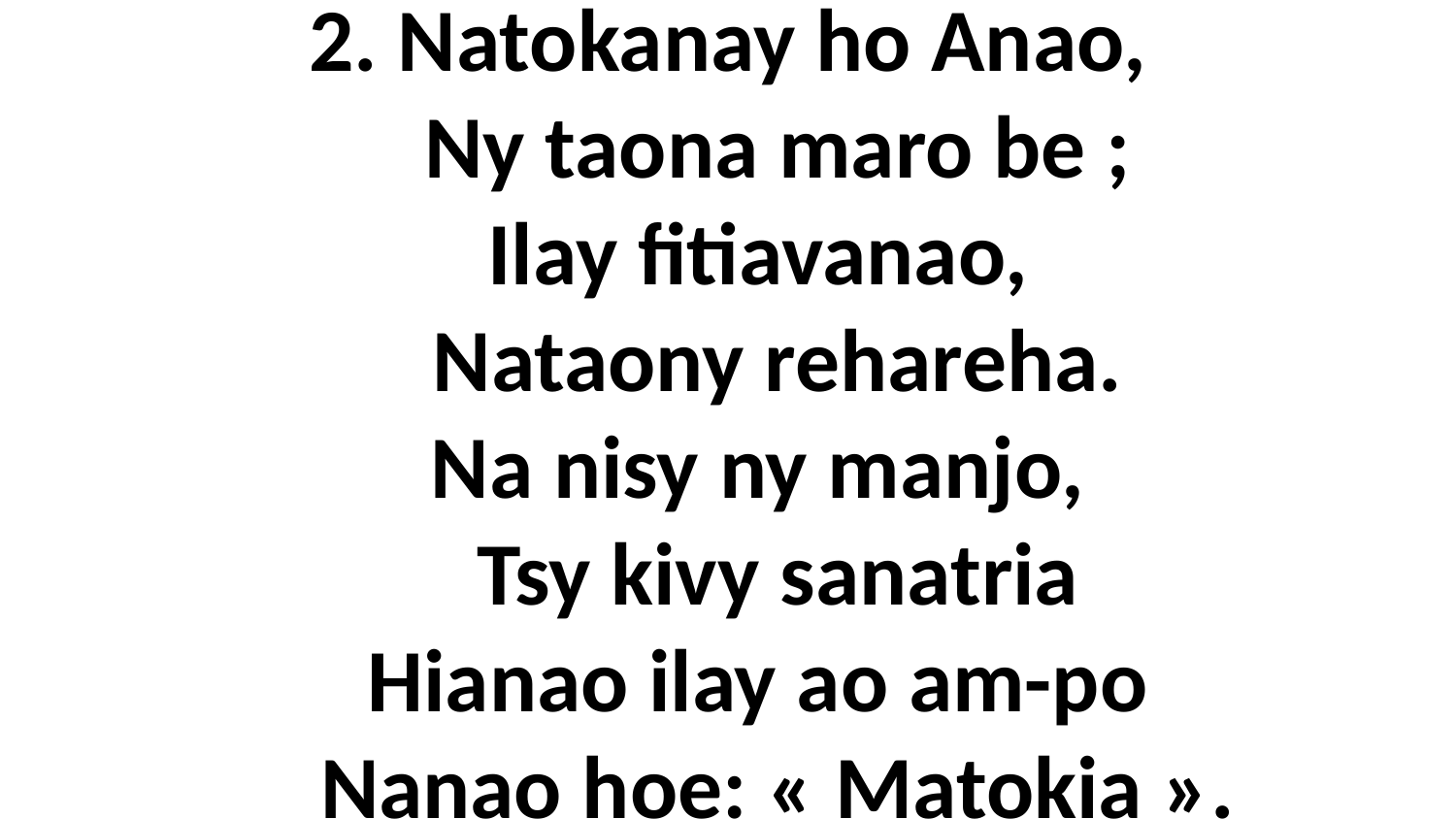

# 2. Natokanay ho Anao, Ny taona maro be ; Ilay fitiavanao, Nataony rehareha. Na nisy ny manjo, Tsy kivy sanatria Hianao ilay ao am-po Nanao hoe: « Matokia ».